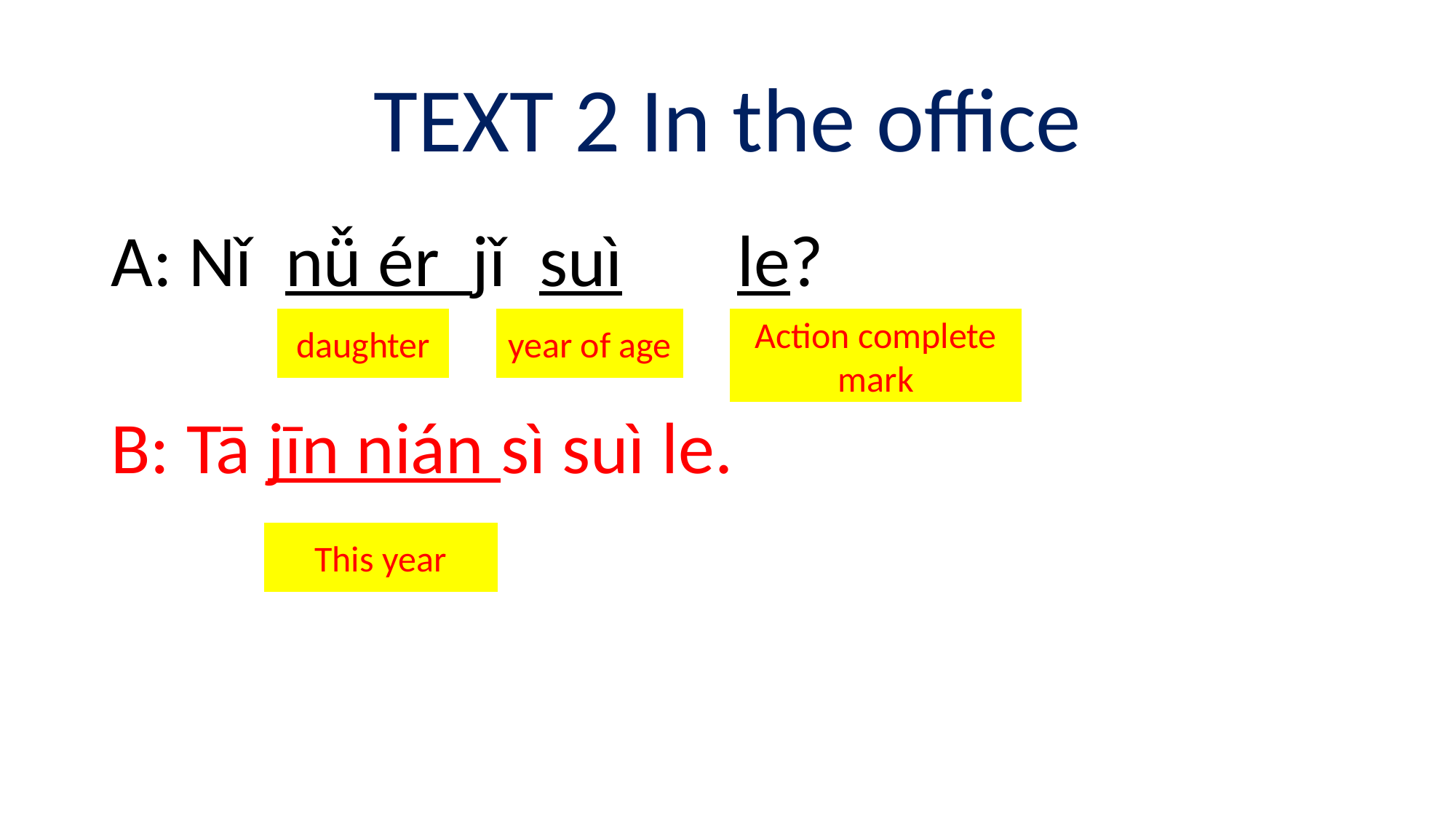

# TEXT 2 In the office
A: Nǐ  nǚ ér  jǐ  suì       le?

B: Tā jīn nián sì suì le.
daughter
year of age
Action complete mark
This year